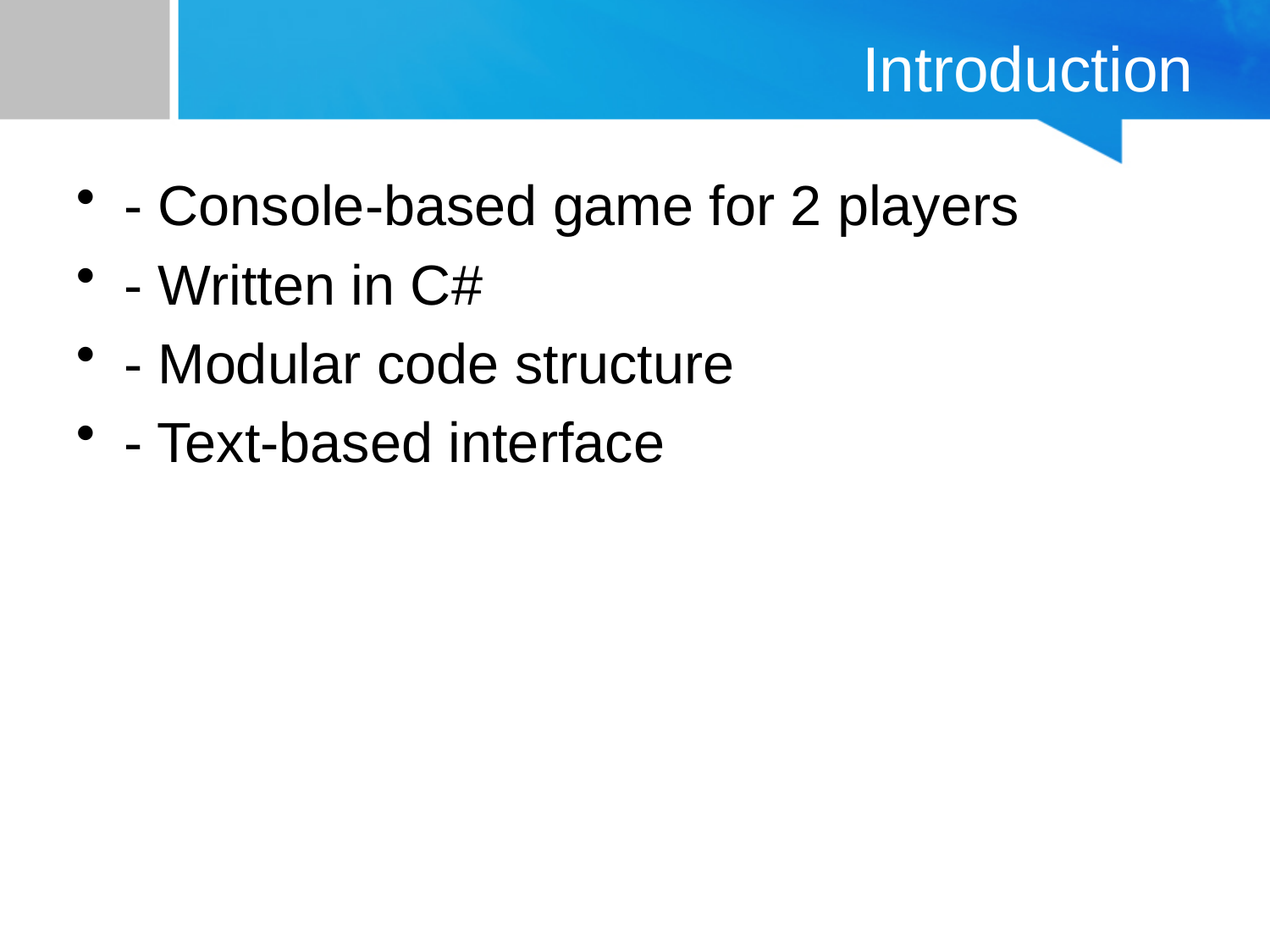

# Introduction
- Console-based game for 2 players
- Written in C#
- Modular code structure
- Text-based interface